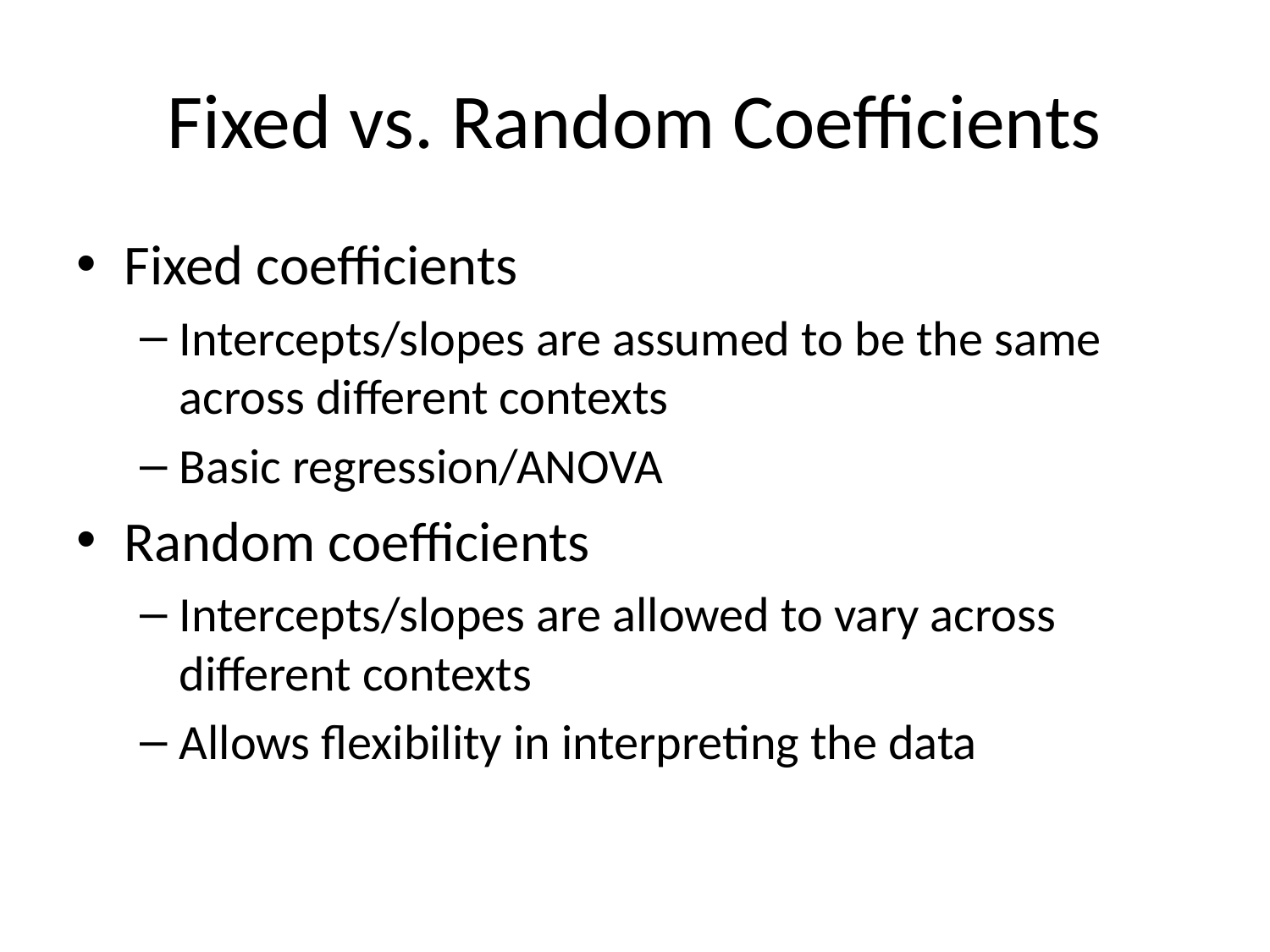

# Fixed vs. Random Coefficients
Fixed coefficients
Intercepts/slopes are assumed to be the same across different contexts
Basic regression/ANOVA
Random coefficients
Intercepts/slopes are allowed to vary across different contexts
Allows flexibility in interpreting the data